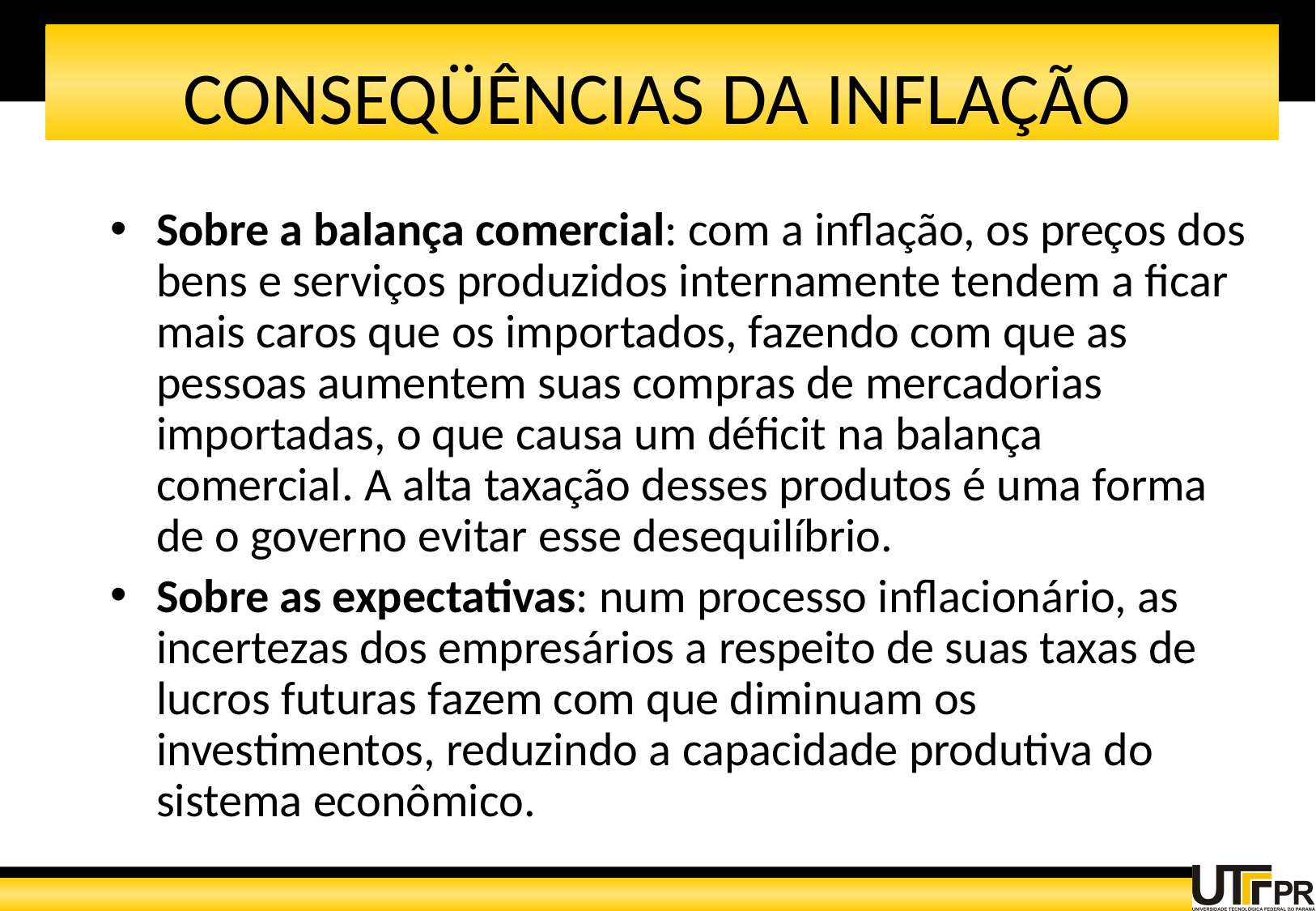

# CONSEQÜÊNCIAS DA INFLAÇÃO
Sobre a balança comercial: com a inflação, os preços dos bens e serviços produzidos internamente tendem a ficar mais caros que os importados, fazendo com que as pessoas aumentem suas compras de mercadorias importadas, o que causa um déficit na balança comercial. A alta taxação desses produtos é uma forma de o governo evitar esse desequilíbrio.
Sobre as expectativas: num processo inflacionário, as incertezas dos empresários a respeito de suas taxas de lucros futuras fazem com que diminuam os investimentos, reduzindo a capacidade produtiva do sistema econômico.